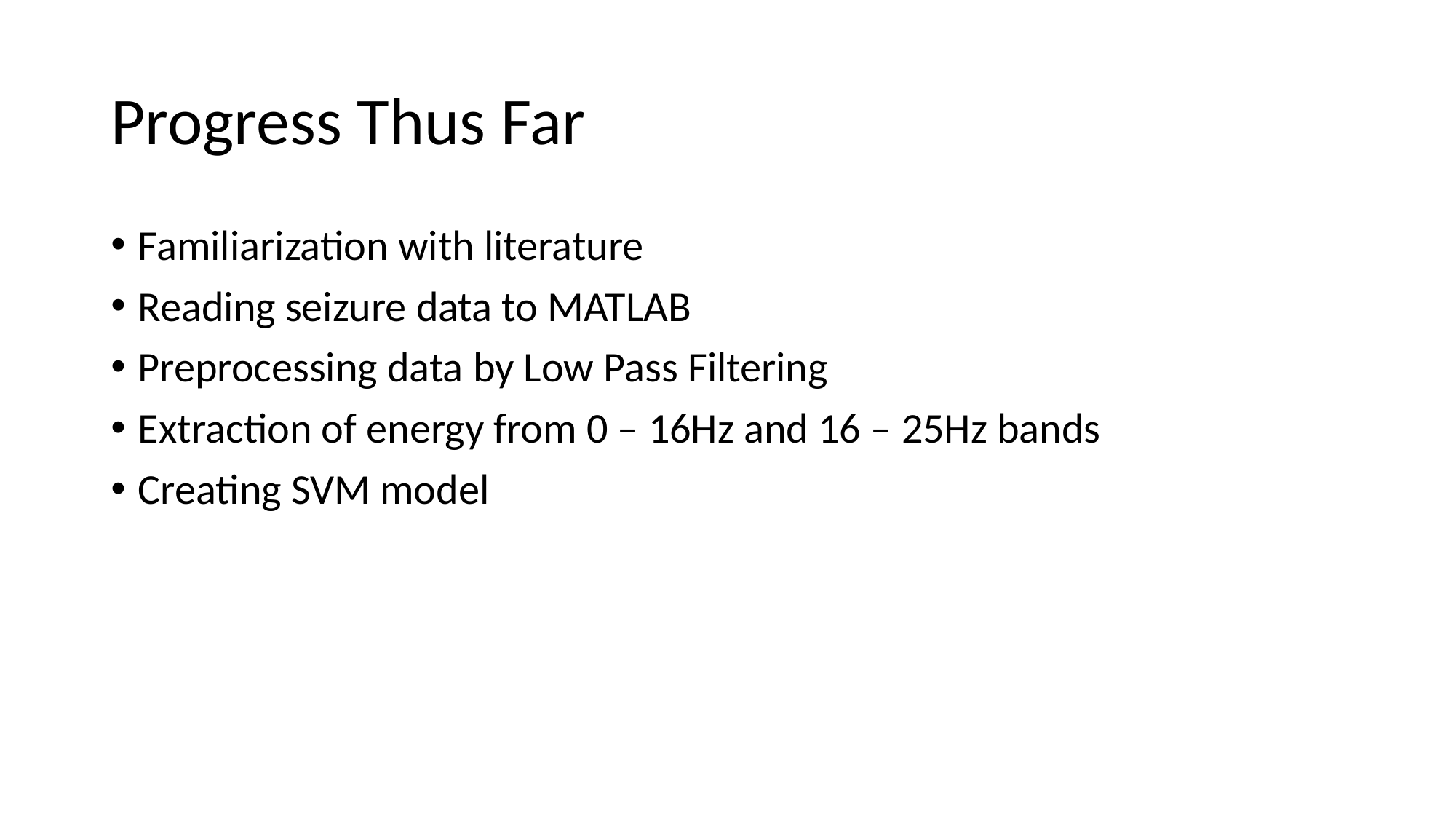

# Progress Thus Far
Familiarization with literature
Reading seizure data to MATLAB
Preprocessing data by Low Pass Filtering
Extraction of energy from 0 – 16Hz and 16 – 25Hz bands
Creating SVM model